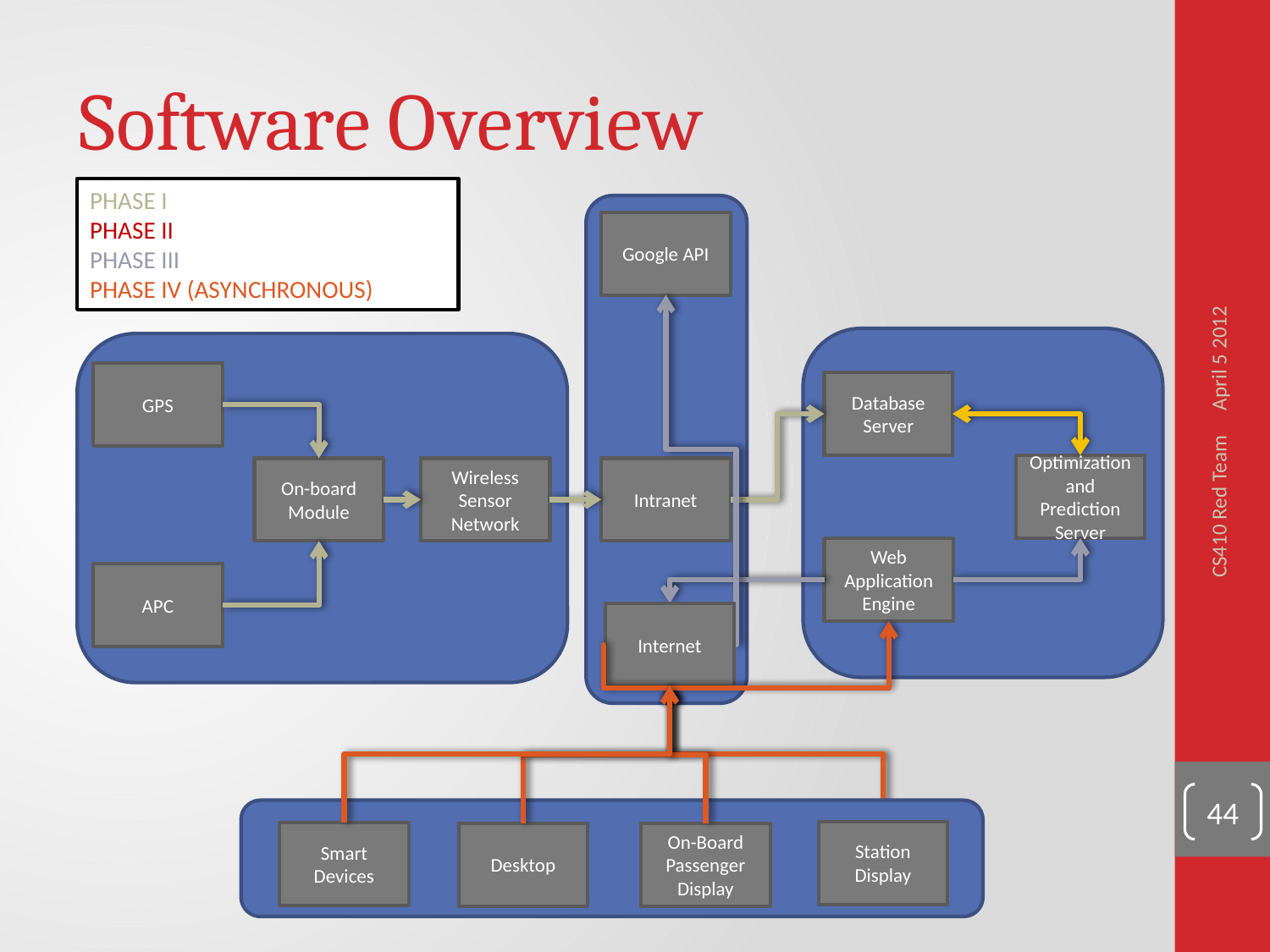

# Software Overview
PHASE I
PHASE II
PHASE III
PHASE IV (ASYNCHRONOUS)

Google API
April 5 2012

GPS
Database
Server
Optimization and Prediction Server
Intranet
On-board
Module
Wireless Sensor
Network
Web Application
Engine
CS410 Red Team
APC
Internet
44

Station Display
Smart Devices
Desktop
On-Board
Passenger
Display